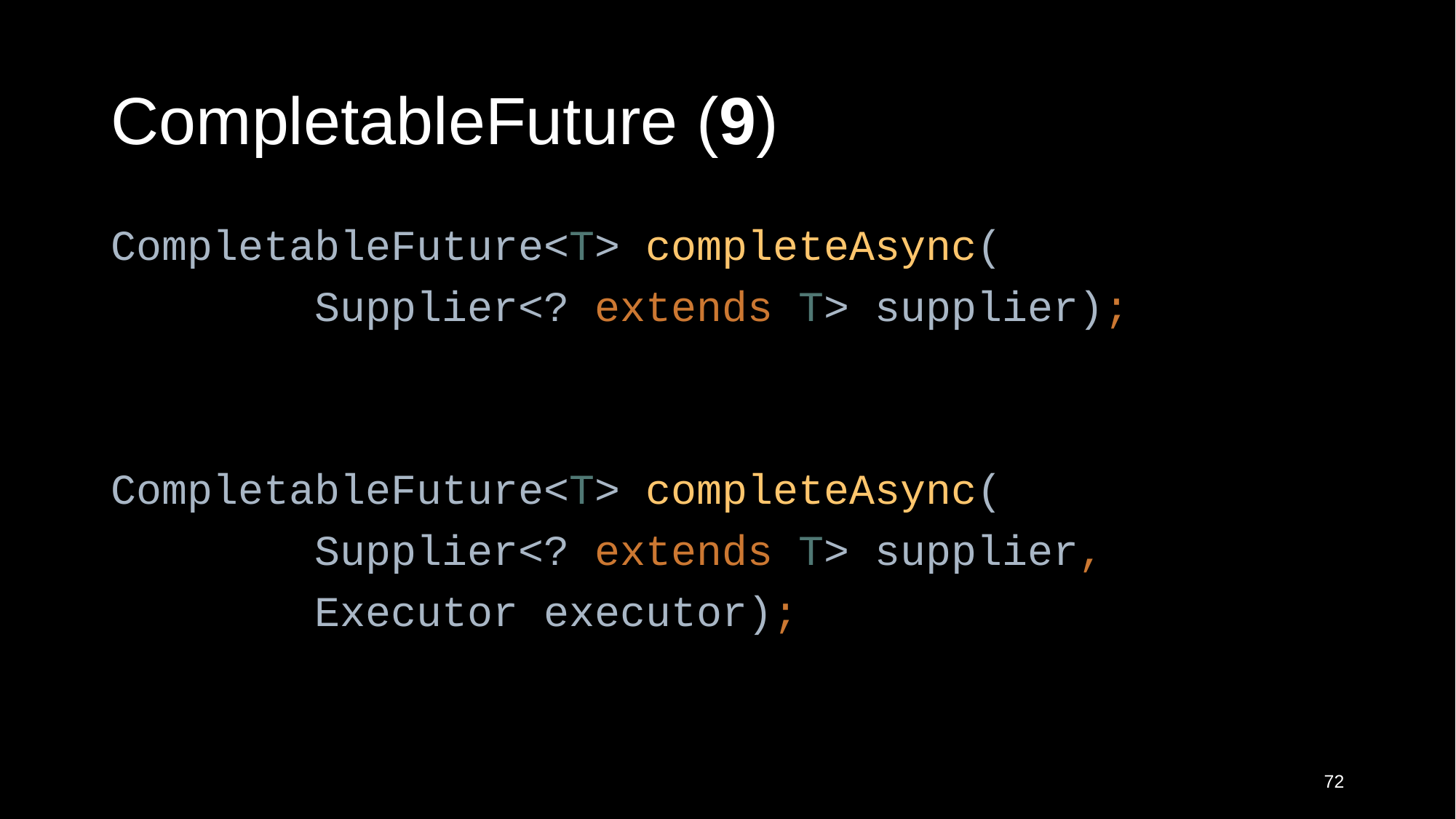

# CompletableFuture (9)
CompletableFuture<T> completeAsync(
        Supplier<? extends T> supplier);

CompletableFuture<T> completeAsync(
        Supplier<? extends T> supplier,
        Executor executor);

72